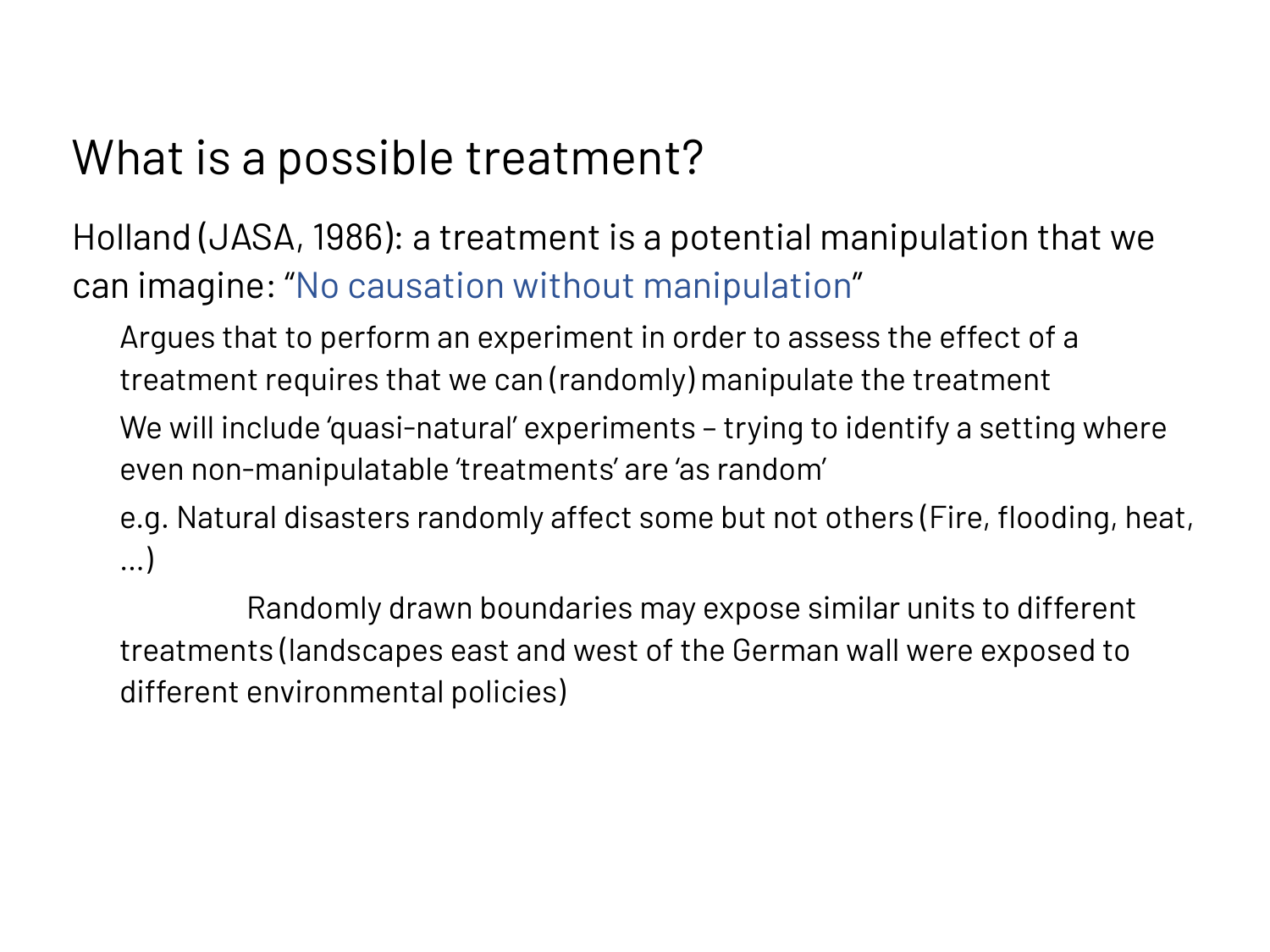

# What is a possible treatment?
Holland (JASA, 1986): a treatment is a potential manipulation that we can imagine: “No causation without manipulation”
Argues that to perform an experiment in order to assess the effect of a treatment requires that we can (randomly) manipulate the treatment
We will include ‘quasi-natural’ experiments – trying to identify a setting where even non-manipulatable ‘treatments’ are ‘as random’
e.g. Natural disasters randomly affect some but not others (Fire, flooding, heat,…)
	Randomly drawn boundaries may expose similar units to different treatments (landscapes east and west of the German wall were exposed to different environmental policies)